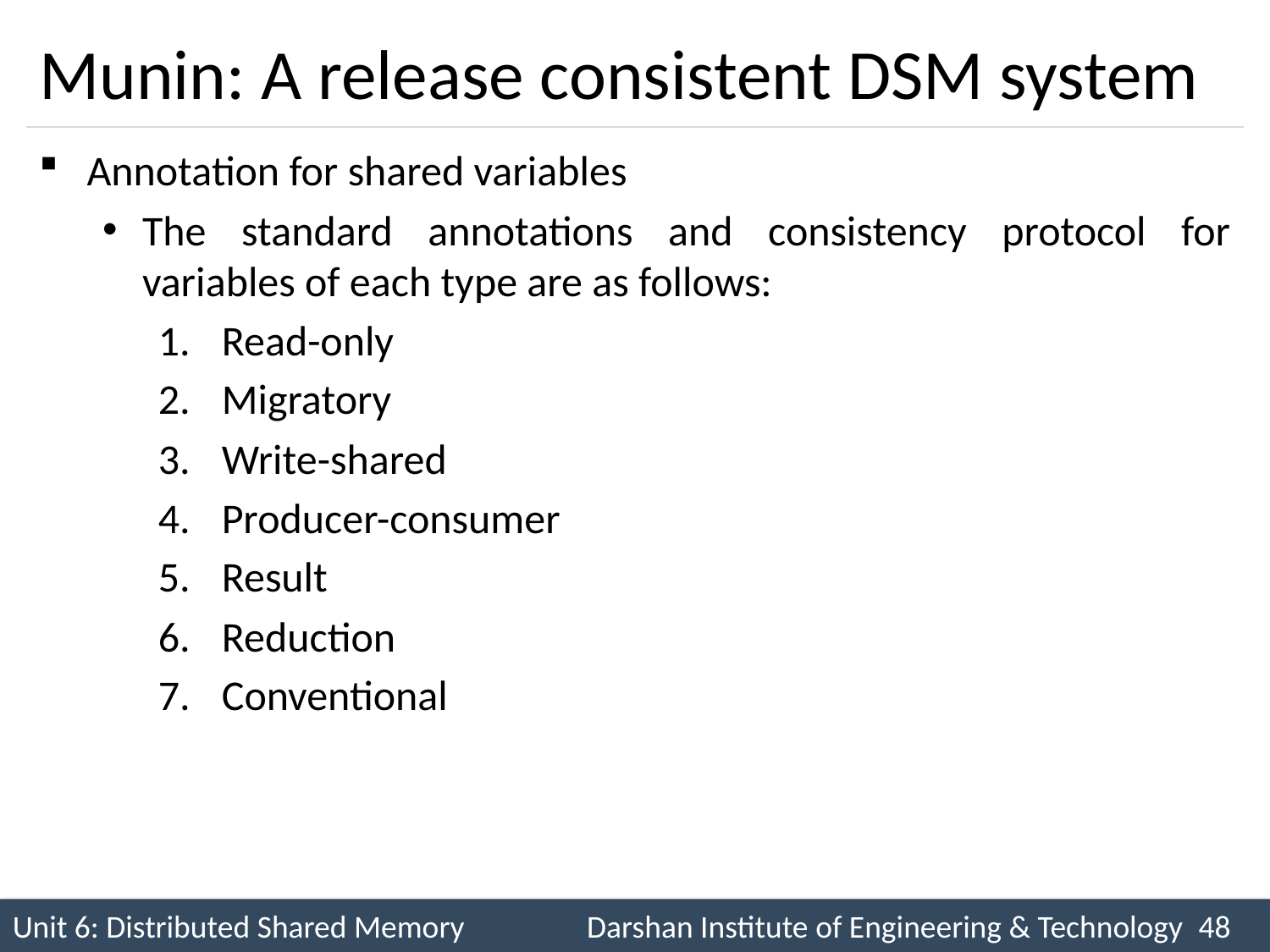

# Munin: A release consistent DSM system
Annotation for shared variables
The standard annotations and consistency protocol for variables of each type are as follows:
Read-only
Migratory
Write-shared
Producer-consumer
Result
Reduction
Conventional